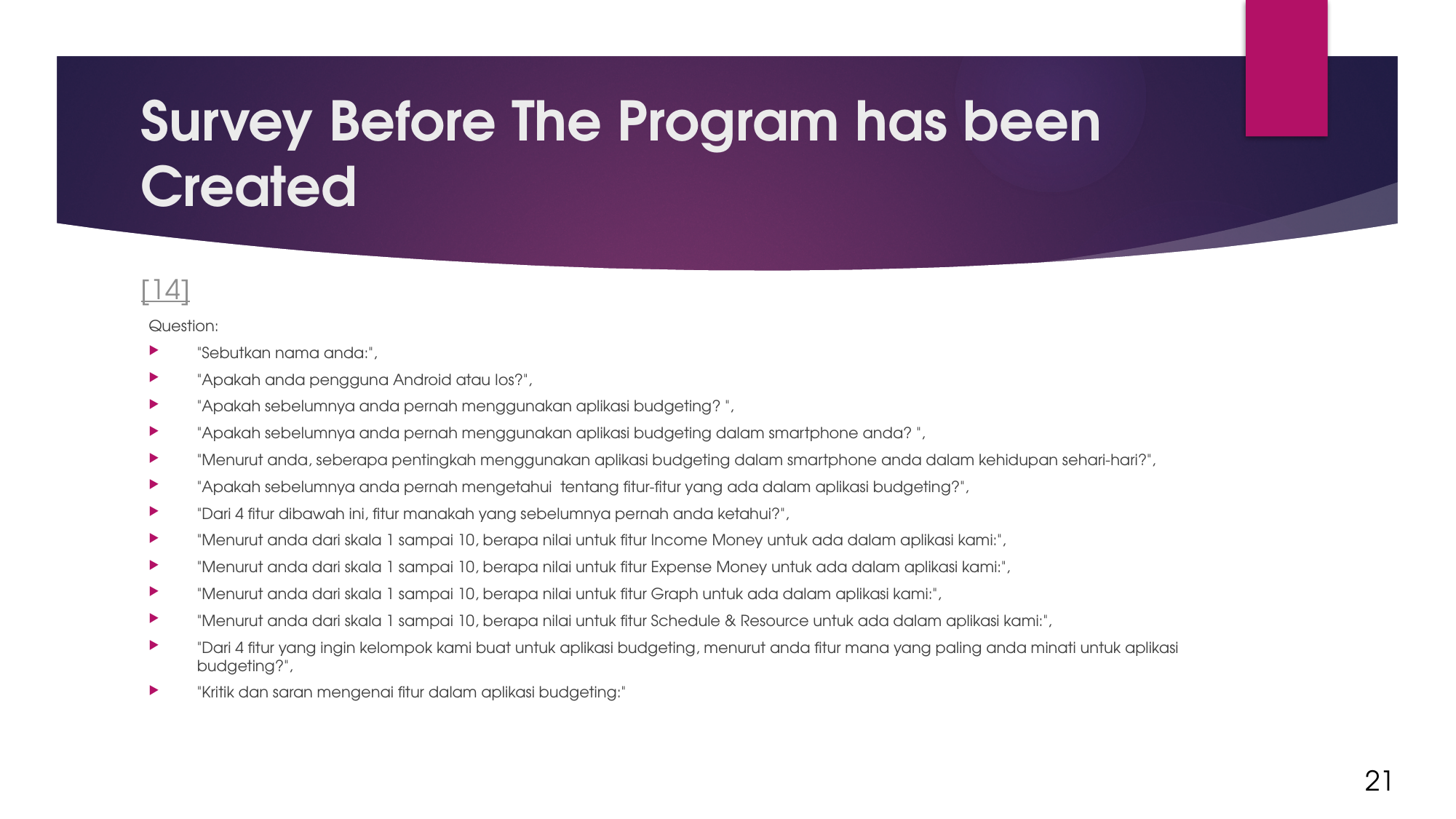

# Survey Before The Program has been Created
[14]
Question:
"Sebutkan nama anda:",
"Apakah anda pengguna Android atau Ios?",
"Apakah sebelumnya anda pernah menggunakan aplikasi budgeting? ",
"Apakah sebelumnya anda pernah menggunakan aplikasi budgeting dalam smartphone anda? ",
"Menurut anda, seberapa pentingkah menggunakan aplikasi budgeting dalam smartphone anda dalam kehidupan sehari-hari?",
"Apakah sebelumnya anda pernah mengetahui  tentang fitur-fitur yang ada dalam aplikasi budgeting?",
"Dari 4 fitur dibawah ini, fitur manakah yang sebelumnya pernah anda ketahui?",
"Menurut anda dari skala 1 sampai 10, berapa nilai untuk fitur Income Money untuk ada dalam aplikasi kami:",
"Menurut anda dari skala 1 sampai 10, berapa nilai untuk fitur Expense Money untuk ada dalam aplikasi kami:",
"Menurut anda dari skala 1 sampai 10, berapa nilai untuk fitur Graph untuk ada dalam aplikasi kami:",
"Menurut anda dari skala 1 sampai 10, berapa nilai untuk fitur Schedule & Resource untuk ada dalam aplikasi kami:",
"Dari 4 fitur yang ingin kelompok kami buat untuk aplikasi budgeting, menurut anda fitur mana yang paling anda minati untuk aplikasi budgeting?",
"Kritik dan saran mengenai fitur dalam aplikasi budgeting:"
21